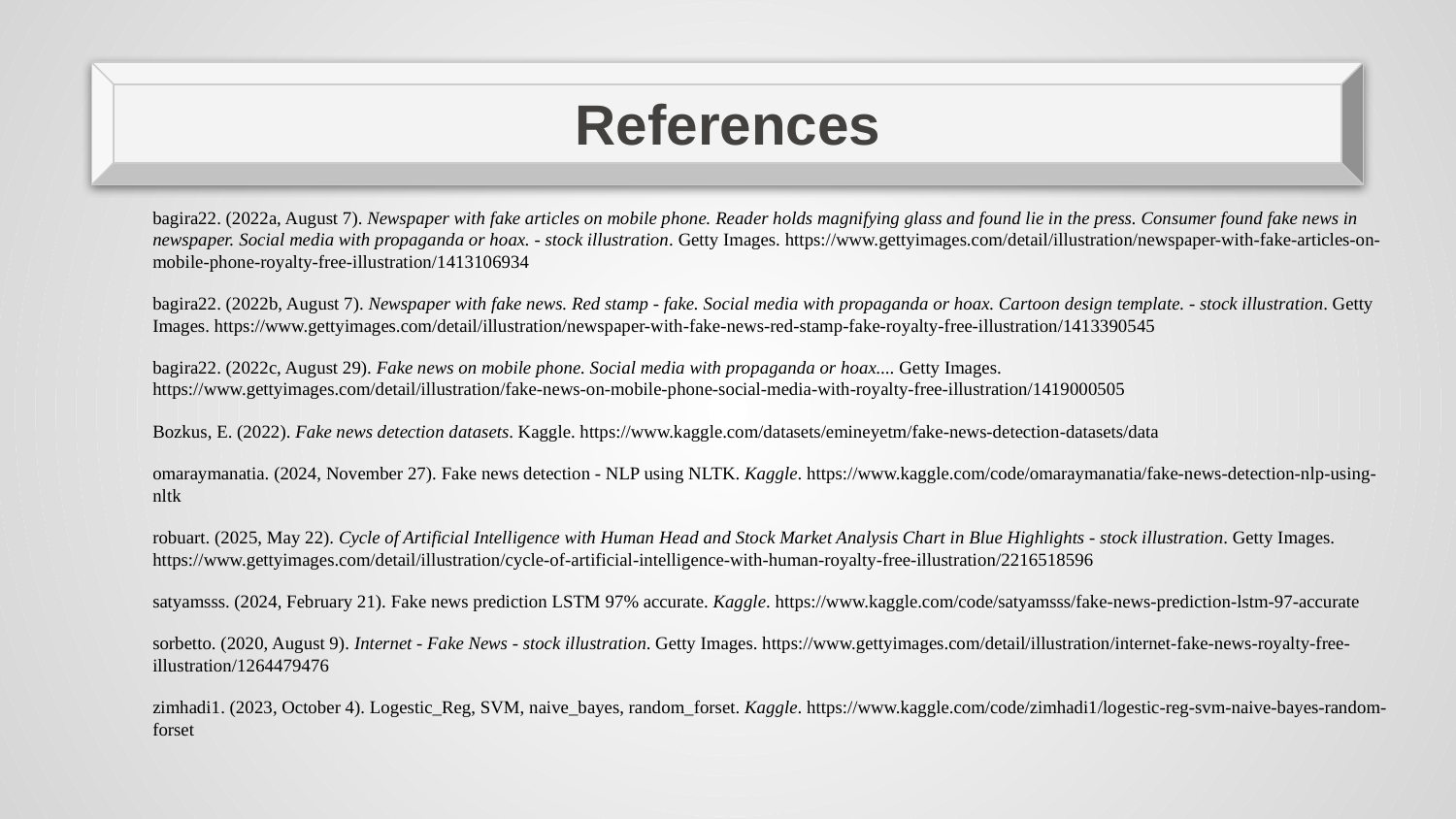

# References
bagira22. (2022a, August 7). Newspaper with fake articles on mobile phone. Reader holds magnifying glass and found lie in the press. Consumer found fake news in newspaper. Social media with propaganda or hoax. - stock illustration. Getty Images. https://www.gettyimages.com/detail/illustration/newspaper-with-fake-articles-on-mobile-phone-royalty-free-illustration/1413106934
bagira22. (2022b, August 7). Newspaper with fake news. Red stamp - fake. Social media with propaganda or hoax. Cartoon design template. - stock illustration. Getty Images. https://www.gettyimages.com/detail/illustration/newspaper-with-fake-news-red-stamp-fake-royalty-free-illustration/1413390545
bagira22. (2022c, August 29). Fake news on mobile phone. Social media with propaganda or hoax.... Getty Images. https://www.gettyimages.com/detail/illustration/fake-news-on-mobile-phone-social-media-with-royalty-free-illustration/1419000505
Bozkus, E. (2022). Fake news detection datasets. Kaggle. https://www.kaggle.com/datasets/emineyetm/fake-news-detection-datasets/data
omaraymanatia. (2024, November 27). Fake news detection - NLP using NLTK. Kaggle. https://www.kaggle.com/code/omaraymanatia/fake-news-detection-nlp-using-nltk
robuart. (2025, May 22). Cycle of Artificial Intelligence with Human Head and Stock Market Analysis Chart in Blue Highlights - stock illustration. Getty Images. https://www.gettyimages.com/detail/illustration/cycle-of-artificial-intelligence-with-human-royalty-free-illustration/2216518596
satyamsss. (2024, February 21). Fake news prediction LSTM 97% accurate. Kaggle. https://www.kaggle.com/code/satyamsss/fake-news-prediction-lstm-97-accurate
sorbetto. (2020, August 9). Internet - Fake News - stock illustration. Getty Images. https://www.gettyimages.com/detail/illustration/internet-fake-news-royalty-free-illustration/1264479476
zimhadi1. (2023, October 4). Logestic_Reg, SVM, naive_bayes, random_forset. Kaggle. https://www.kaggle.com/code/zimhadi1/logestic-reg-svm-naive-bayes-random-forset